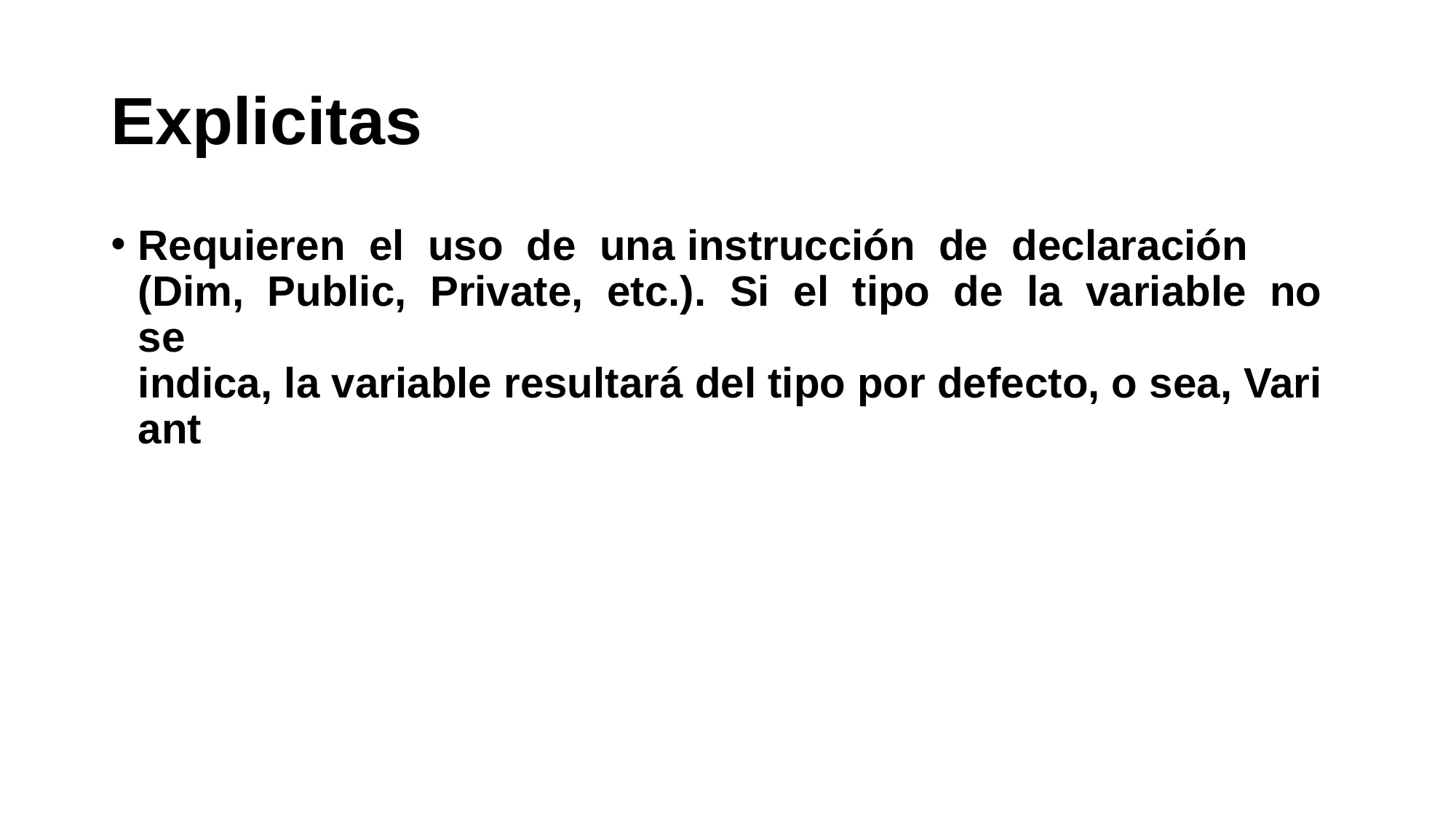

# Explicitas
Requieren  el  uso  de  una instrucción  de  declaración  (Dim,  Public,  Private,  etc.).  Si  el  tipo  de  la  variable  no  se  indica, la variable resultará del tipo por defecto, o sea, Variant